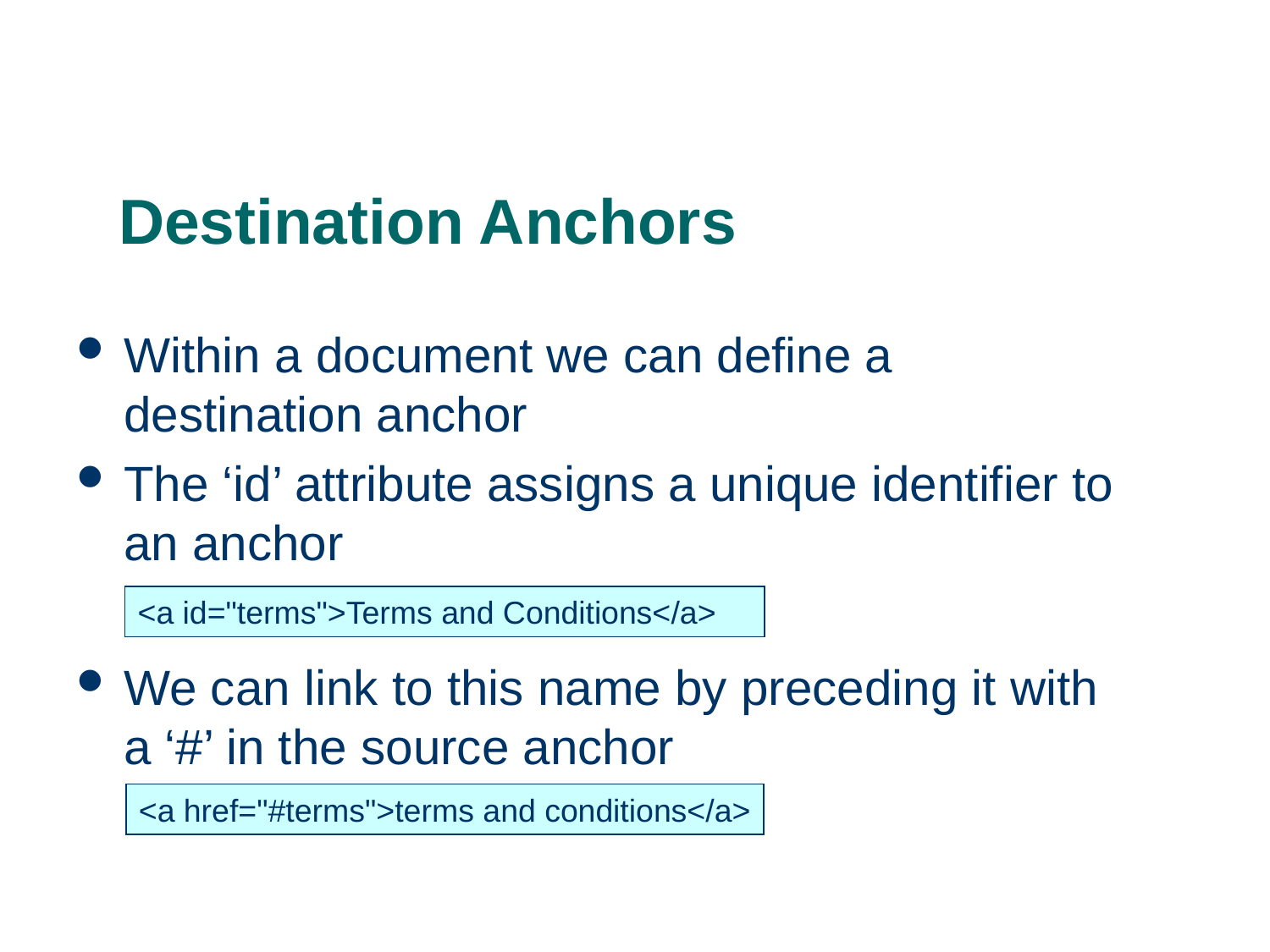

# Destination Anchors
Within a document we can define a destination anchor
The ‘id’ attribute assigns a unique identifier to an anchor

We can link to this name by preceding it with a ‘#’ in the source anchor
<a id="terms">Terms and Conditions</a>
<a href="#terms">terms and conditions</a>